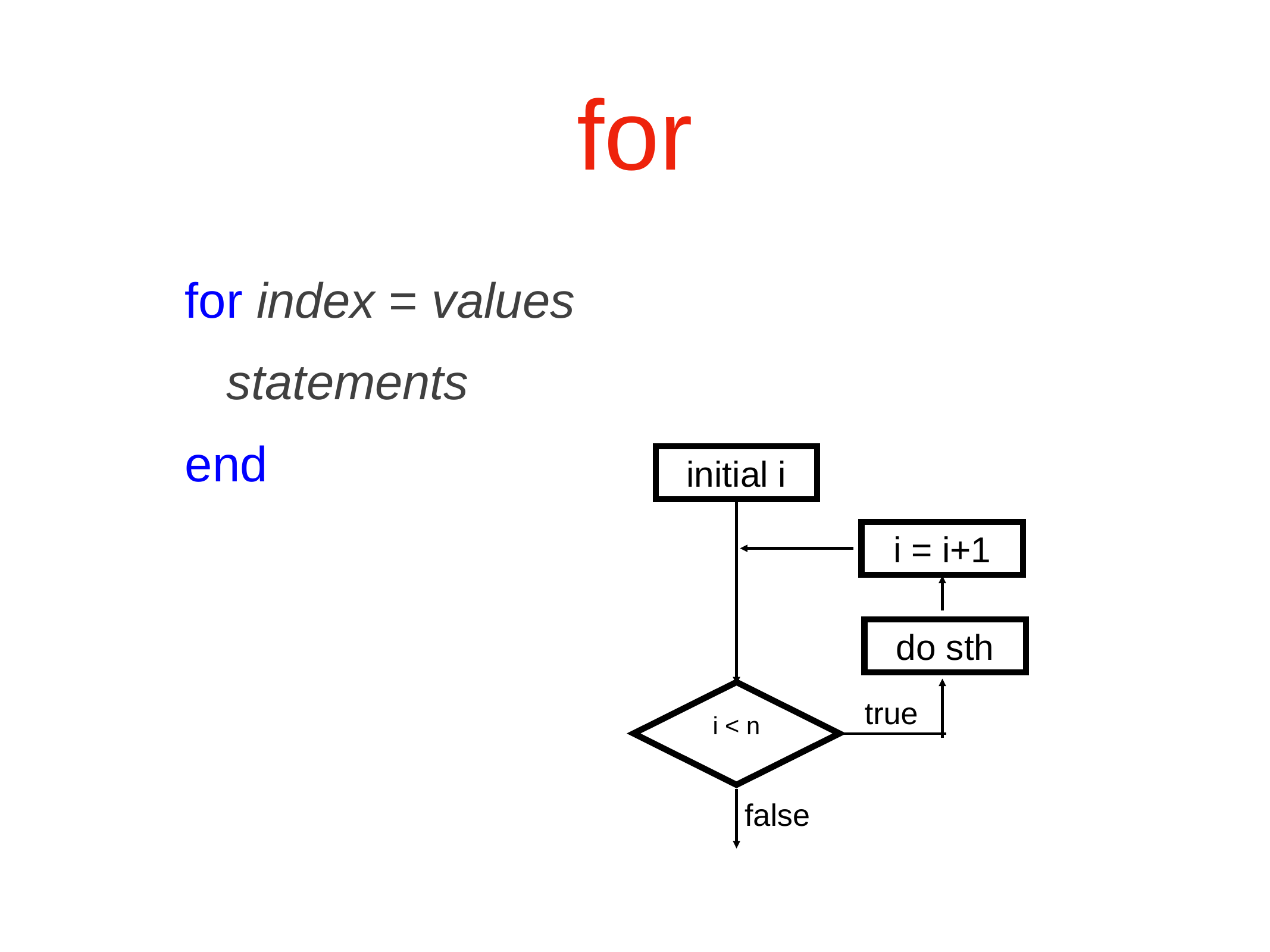

# for
for index = values
   statements
end
initial i

i = i+1

do sth

i < n
true

false